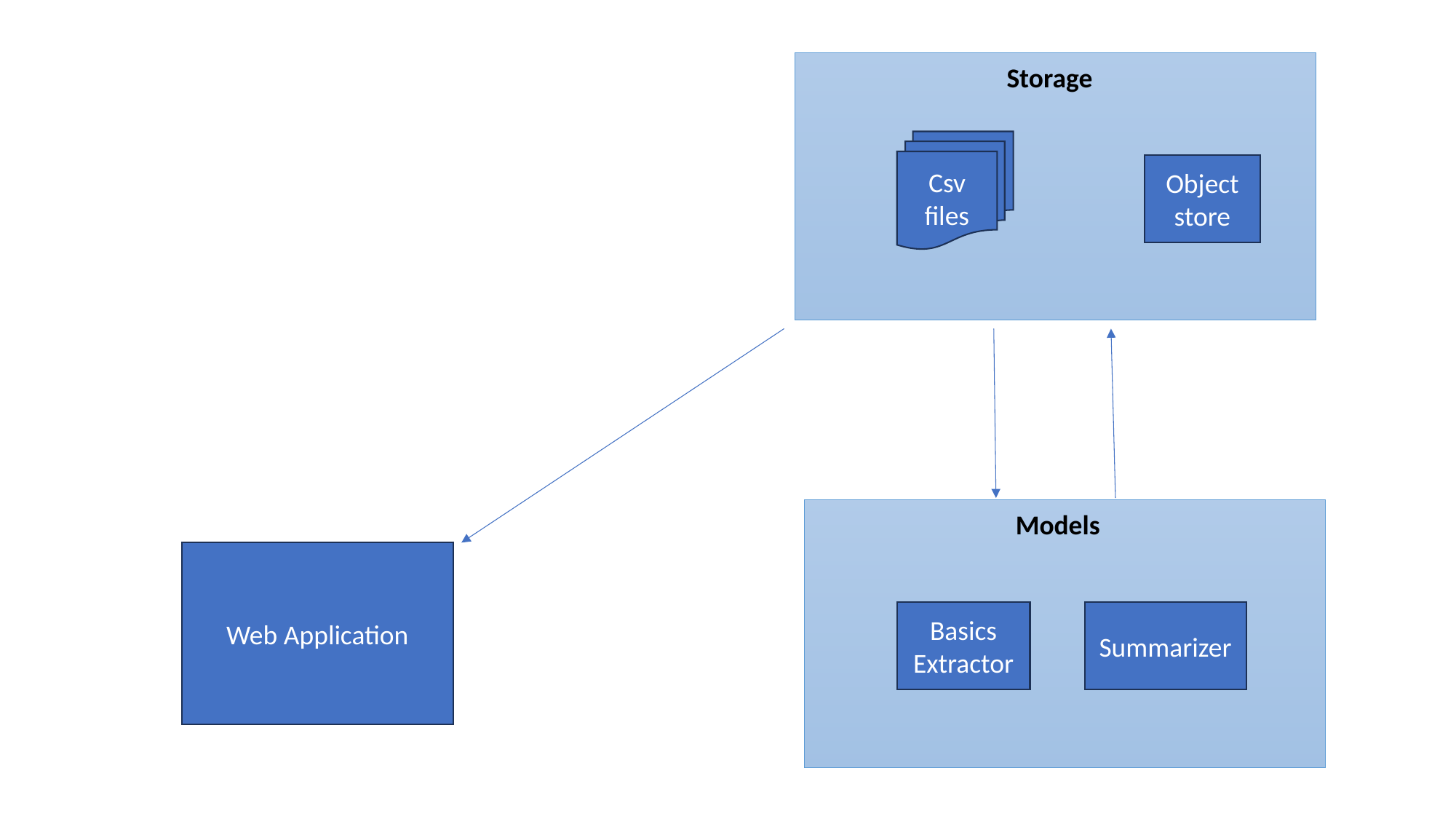

Storage
Csv files
Object store

Models
Web Application
Basics Extractor
Summarizer